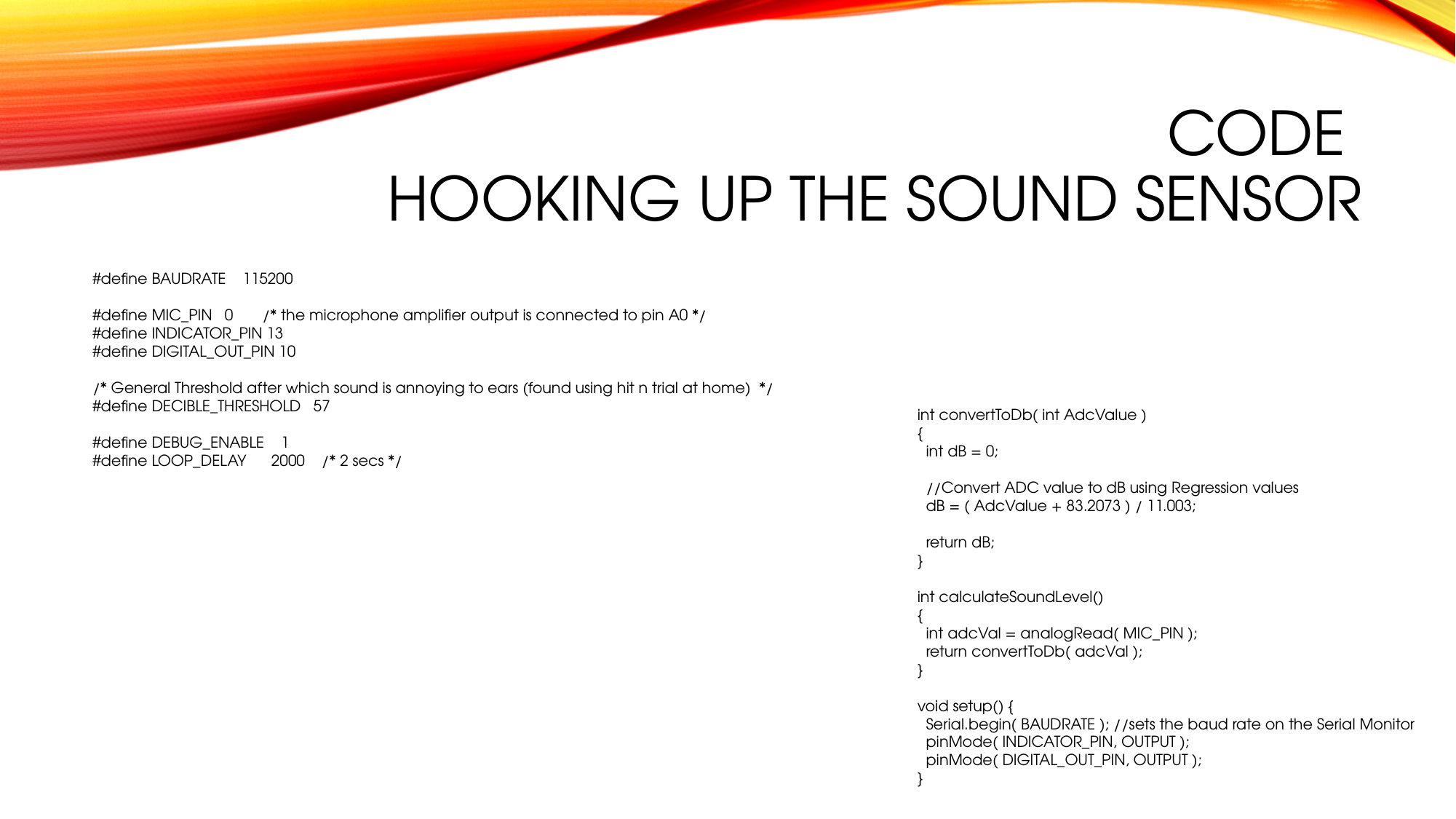

# Code Hooking Up the SOUND SENSOR

#define BAUDRATE    115200

#define MIC_PIN   0       /* the microphone amplifier output is connected to pin A0 */
#define INDICATOR_PIN 13
#define DIGITAL_OUT_PIN 10

/* General Threshold after which sound is annoying to ears (found using hit n trial at home)  */
#define DECIBLE_THRESHOLD   57

#define DEBUG_ENABLE    1
#define LOOP_DELAY      2000    /* 2 secs */

int convertToDb( int AdcValue )
{
  int dB = 0;

  //Convert ADC value to dB using Regression values
  dB = ( AdcValue + 83.2073 ) / 11.003;

  return dB;
}

int calculateSoundLevel()
{
  int adcVal = analogRead( MIC_PIN );
  return convertToDb( adcVal );
}

void setup() {
  Serial.begin( BAUDRATE ); //sets the baud rate on the Serial Monitor
  pinMode( INDICATOR_PIN, OUTPUT );
  pinMode( DIGITAL_OUT_PIN, OUTPUT );
}